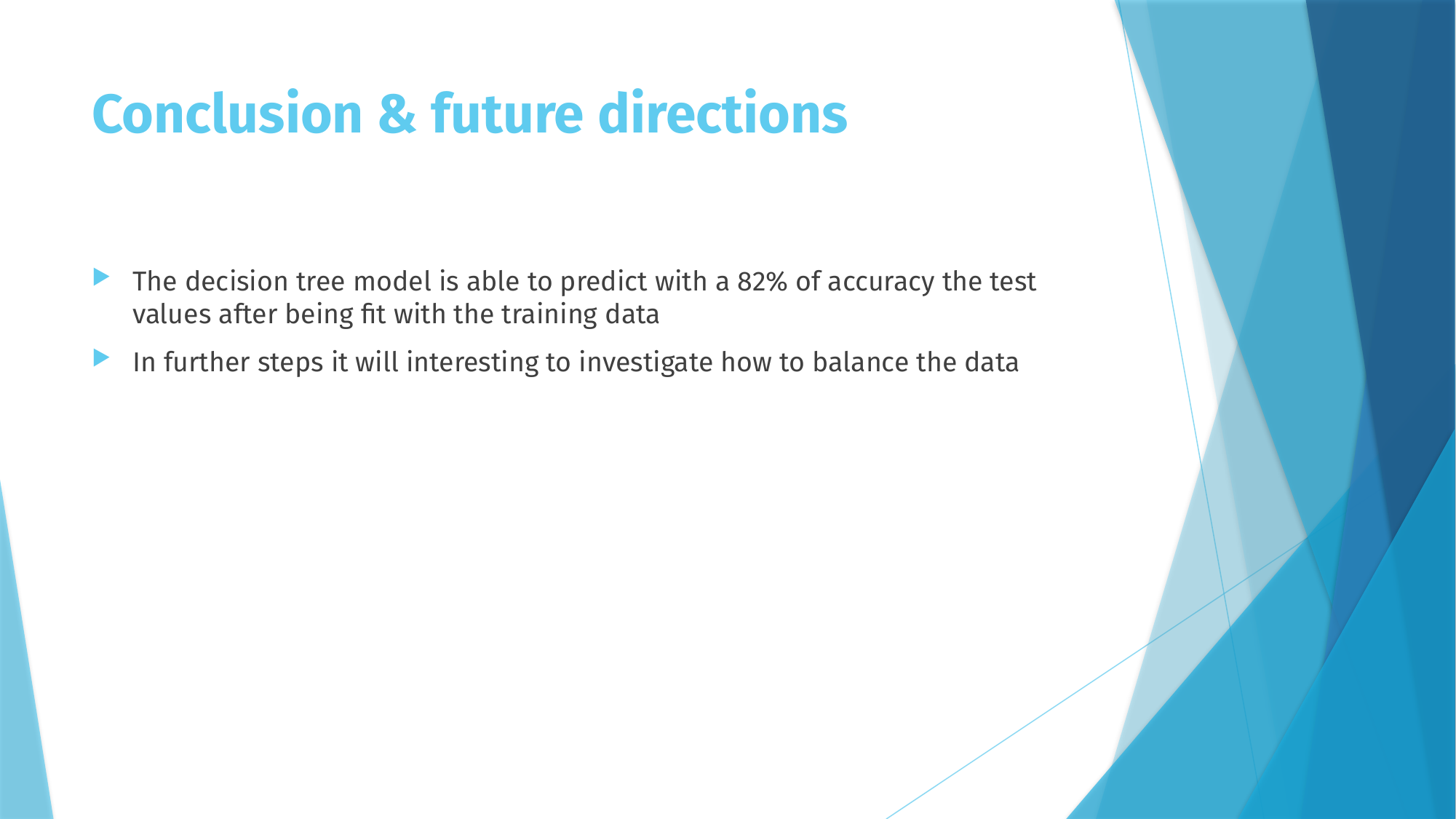

# Conclusion & future directions
The decision tree model is able to predict with a 82% of accuracy the test values after being fit with the training data
In further steps it will interesting to investigate how to balance the data